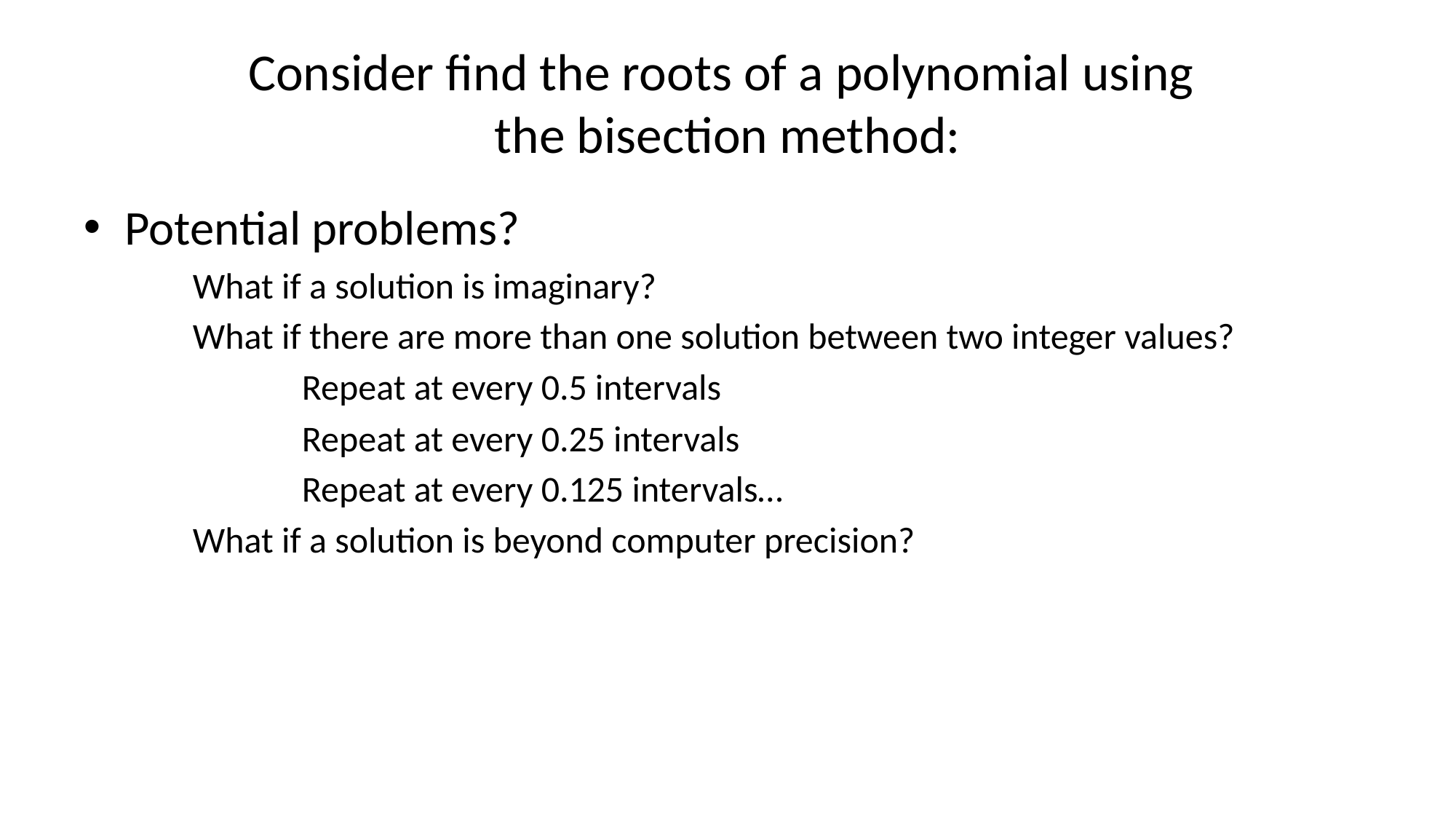

# Consider find the roots of a polynomial using the bisection method:
Potential problems?
	What if a solution is imaginary?
	What if there are more than one solution between two integer values?
		Repeat at every 0.5 intervals
		Repeat at every 0.25 intervals
		Repeat at every 0.125 intervals…
	What if a solution is beyond computer precision?